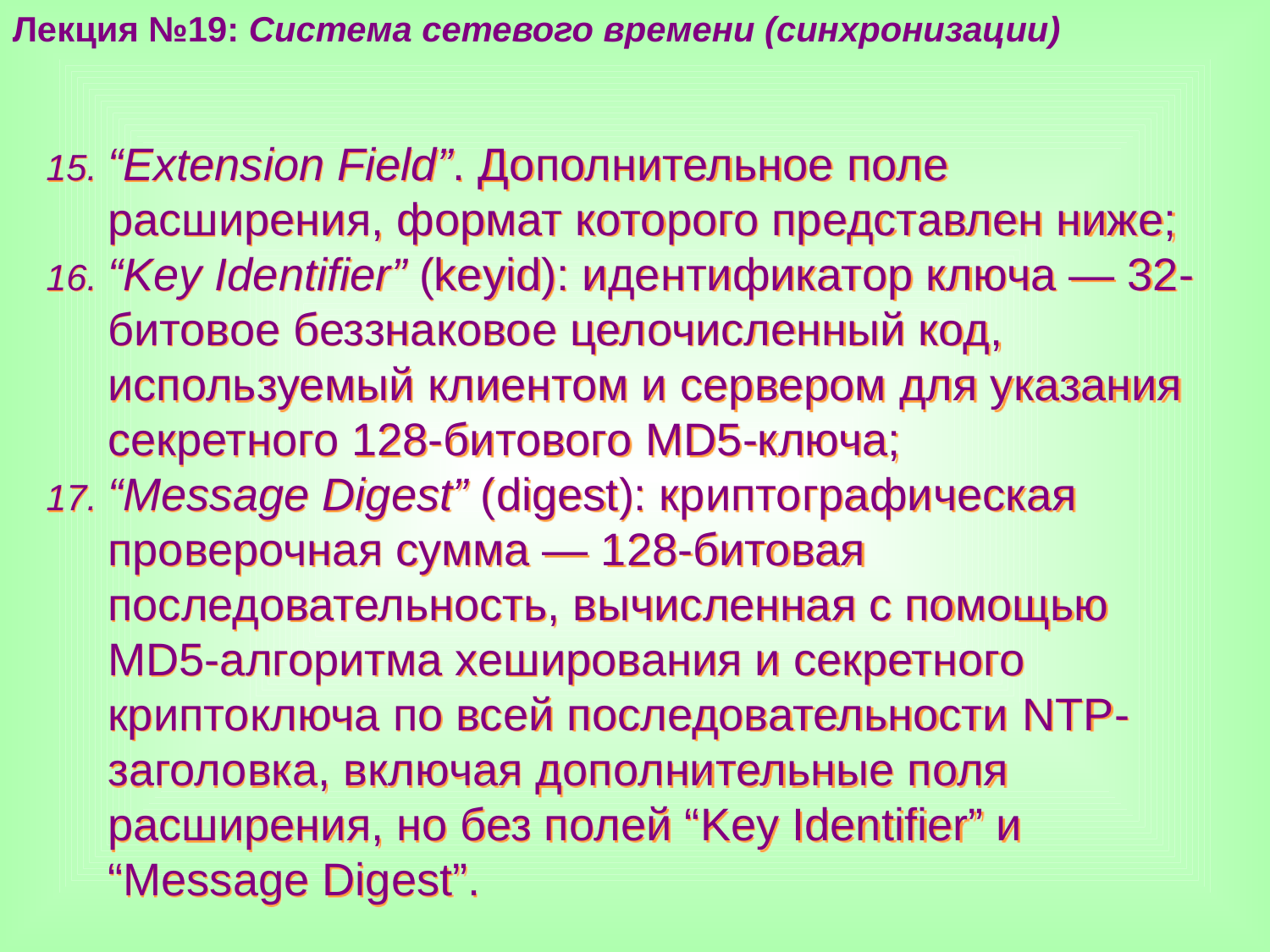

Лекция №19: Система сетевого времени (синхронизации)
“Extension Field”. Дополнительное поле расширения, формат которого представлен ниже;
“Key Identifier” (keyid): идентификатор ключа — 32-битовое беззнаковое целочисленный код, используемый клиентом и сервером для указания секретного 128-битового MD5-ключа;
“Message Digest” (digest): криптографическая проверочная сумма — 128-битовая последовательность, вычисленная с помощью MD5-алгоритма хеширования и секретного криптоключа по всей последовательности NTP-заголовка, включая дополнительные поля расширения, но без полей “Key Identifier” и “Message Digest”.